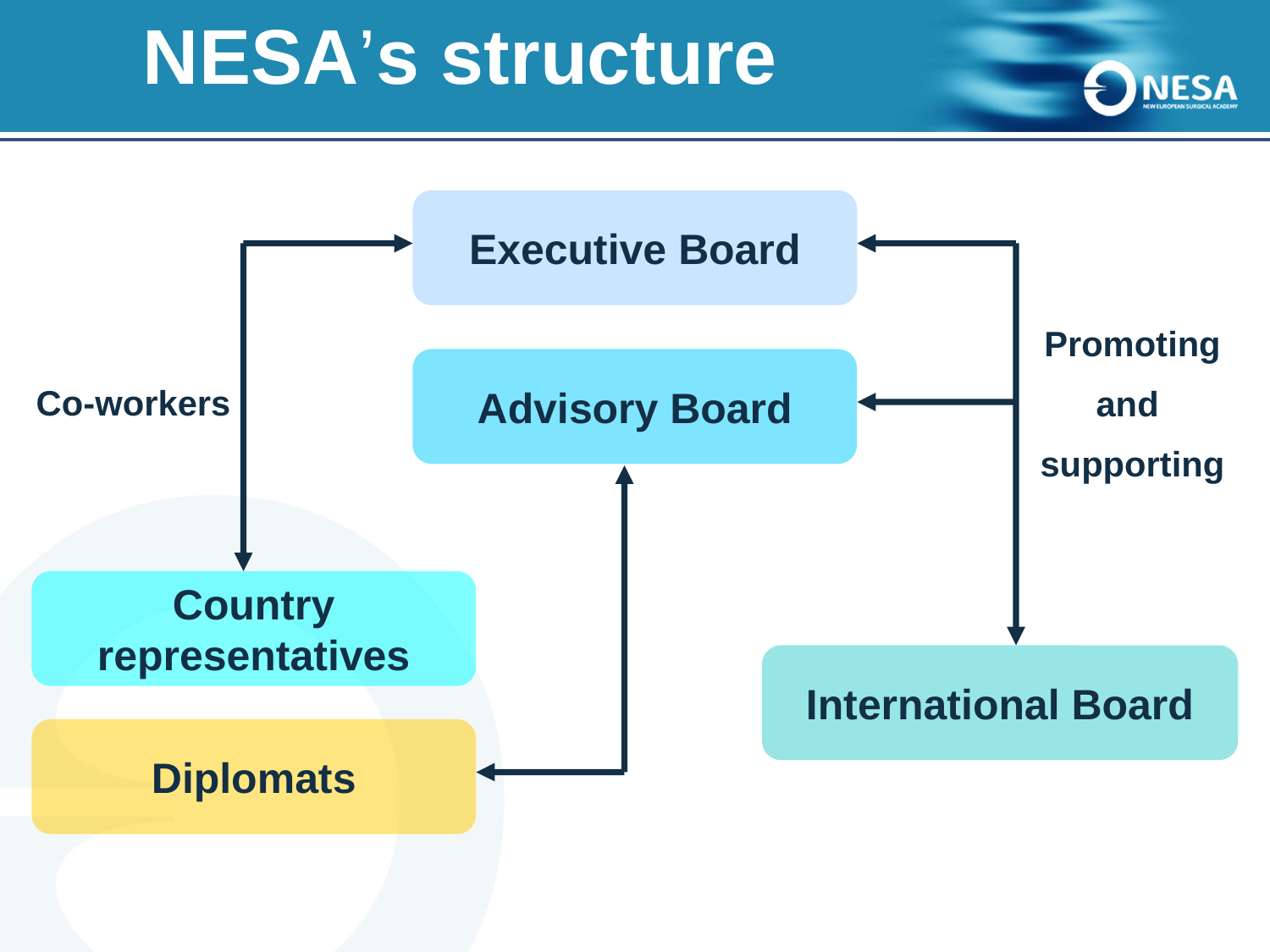

# NESA’s structure

Executive Board

Promoting
and
supporting
Advisory Board
Co-workers

Country
representatives

International Board

Diplomats